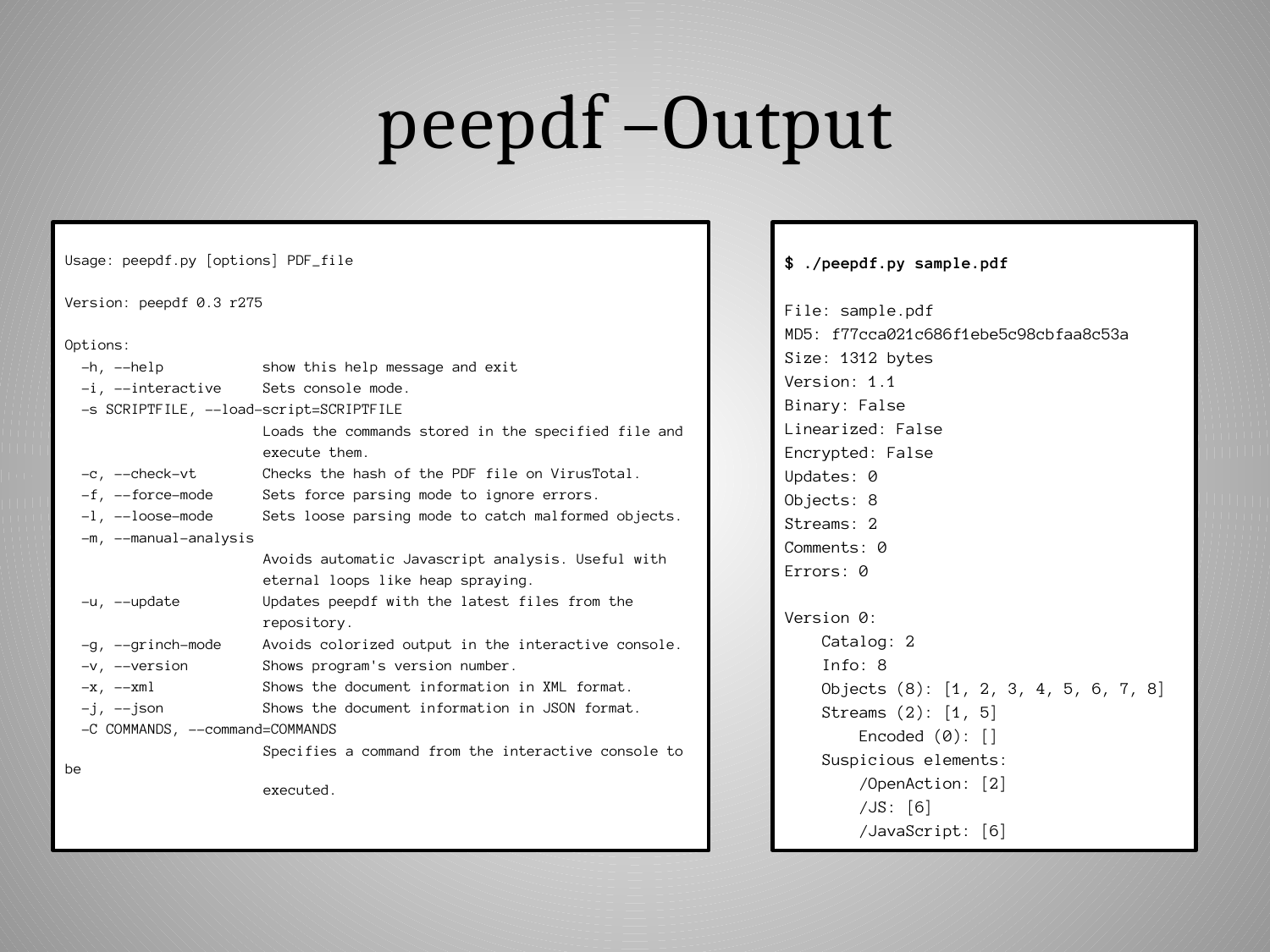

# peepdf –Output

Usage: peepdf.py [options] PDF_file

Version: peepdf 0.3 r275

Options:
  -h, --help            show this help message and exit
  -i, --interactive     Sets console mode.
  -s SCRIPTFILE, --load-script=SCRIPTFILE
                        Loads the commands stored in the specified file and
                        execute them.
  -c, --check-vt        Checks the hash of the PDF file on VirusTotal.
  -f, --force-mode      Sets force parsing mode to ignore errors.
  -l, --loose-mode      Sets loose parsing mode to catch malformed objects.
  -m, --manual-analysis
                        Avoids automatic Javascript analysis. Useful with
                        eternal loops like heap spraying.
  -u, --update          Updates peepdf with the latest files from the
                        repository.
  -g, --grinch-mode     Avoids colorized output in the interactive console.
  -v, --version         Shows program's version number.
  -x, --xml             Shows the document information in XML format.
  -j, --json            Shows the document information in JSON format.
  -C COMMANDS, --command=COMMANDS
                        Specifies a command from the interactive console to be
                        executed.

$ ./peepdf.py sample.pdf

File: sample.pdf
MD5: f77cca021c686f1ebe5c98cbfaa8c53a
Size: 1312 bytes
Version: 1.1
Binary: False
Linearized: False
Encrypted: False
Updates: 0
Objects: 8
Streams: 2
Comments: 0
Errors: 0

Version 0:
    Catalog: 2
    Info: 8
    Objects (8): [1, 2, 3, 4, 5, 6, 7, 8]
    Streams (2): [1, 5]
        Encoded (0): []
    Suspicious elements:
        /OpenAction: [2]
        /JS: [6]
        /JavaScript: [6]